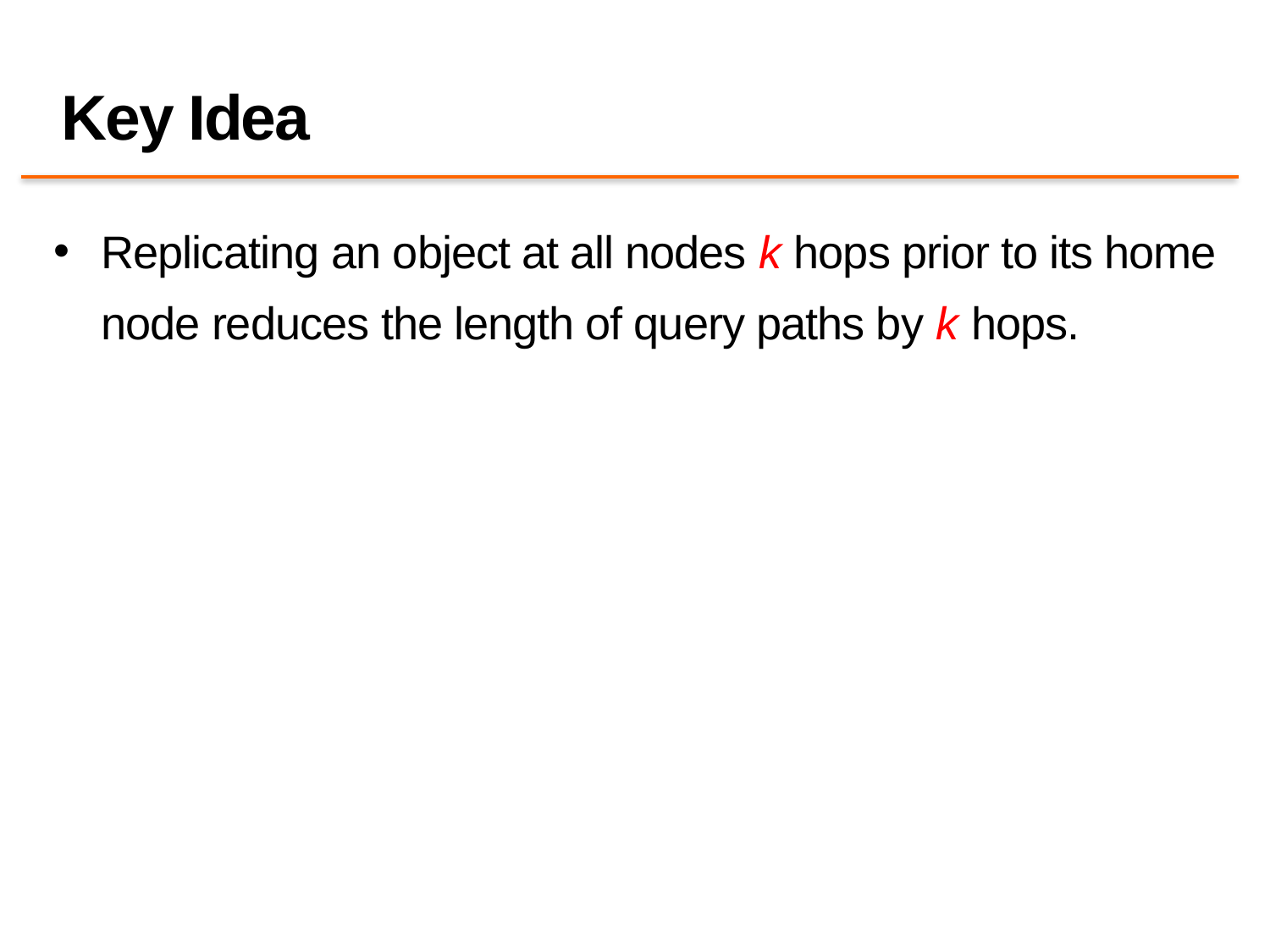

# Key Idea
Replicating an object at all nodes k hops prior to its home node reduces the length of query paths by k hops.